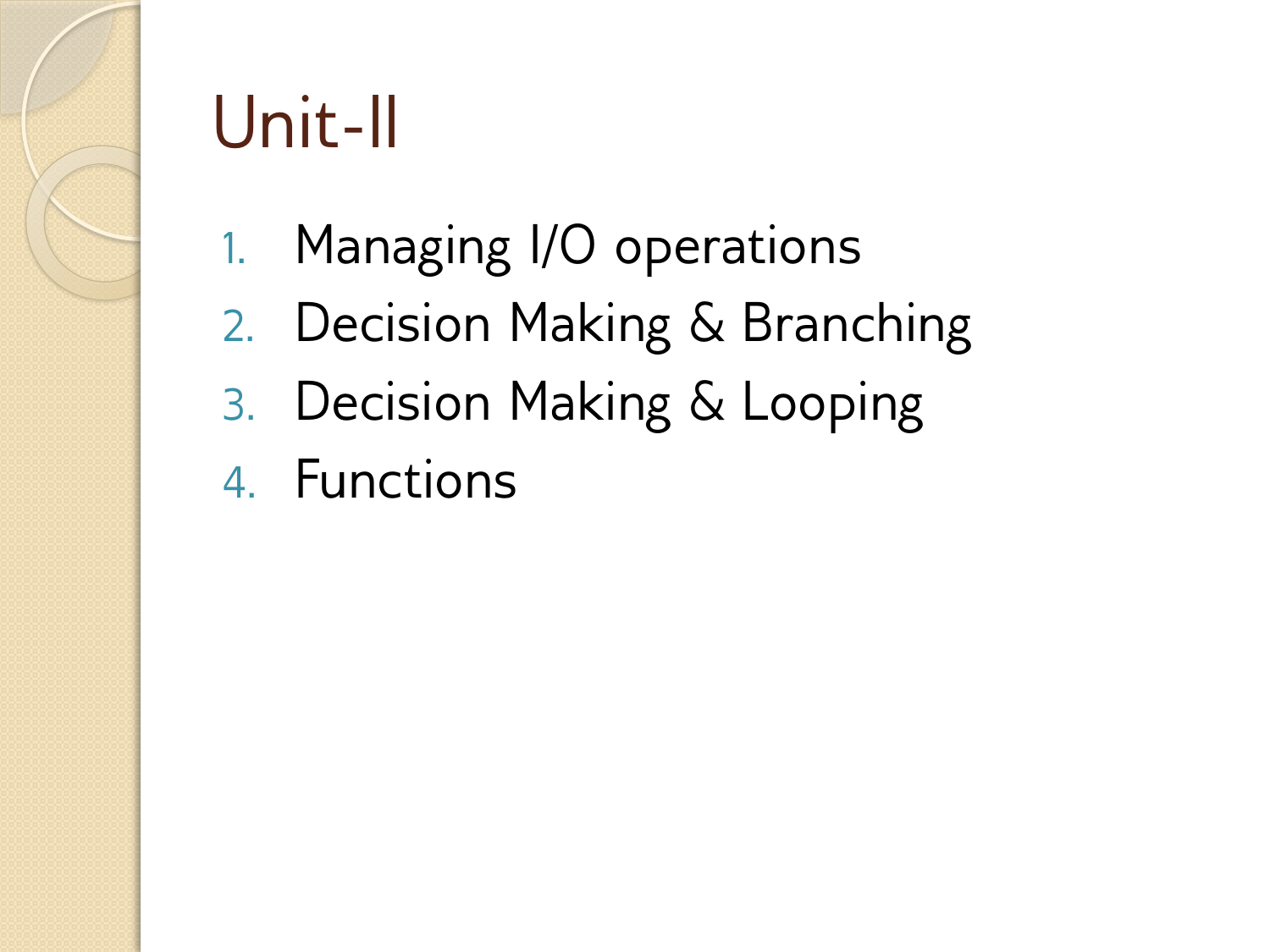

# Unit-II
Managing I/O operations
Decision Making & Branching
Decision Making & Looping
Functions